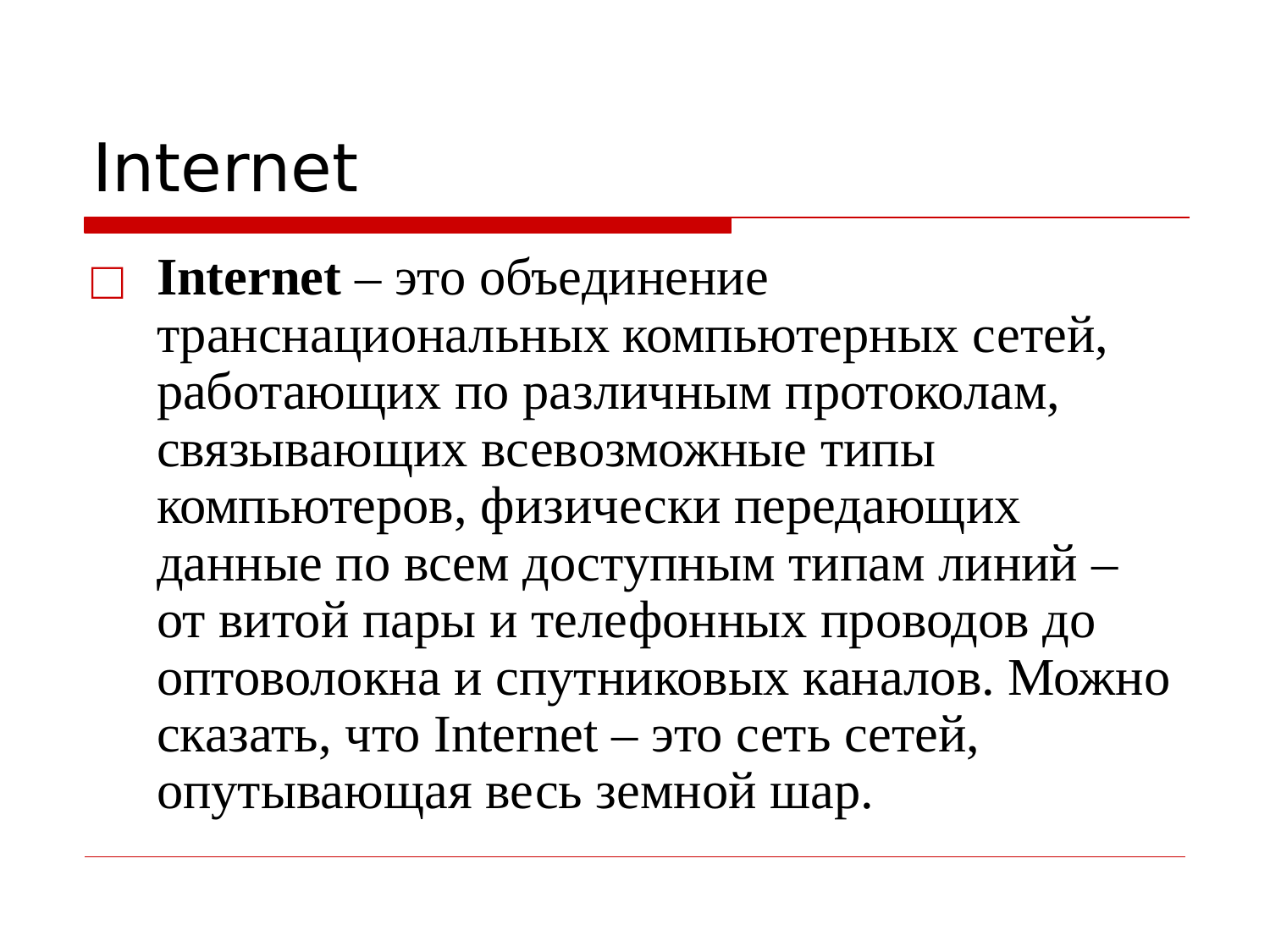

# Internet
Internet – это объединение транснациональных компьютерных сетей, работающих по различным протоколам, связывающих всевозможные типы компьютеров, физически передающих данные по всем доступным типам линий – от витой пары и телефонных проводов до оптоволокна и спутниковых каналов. Можно сказать, что Internet – это сеть сетей, опутывающая весь земной шар.